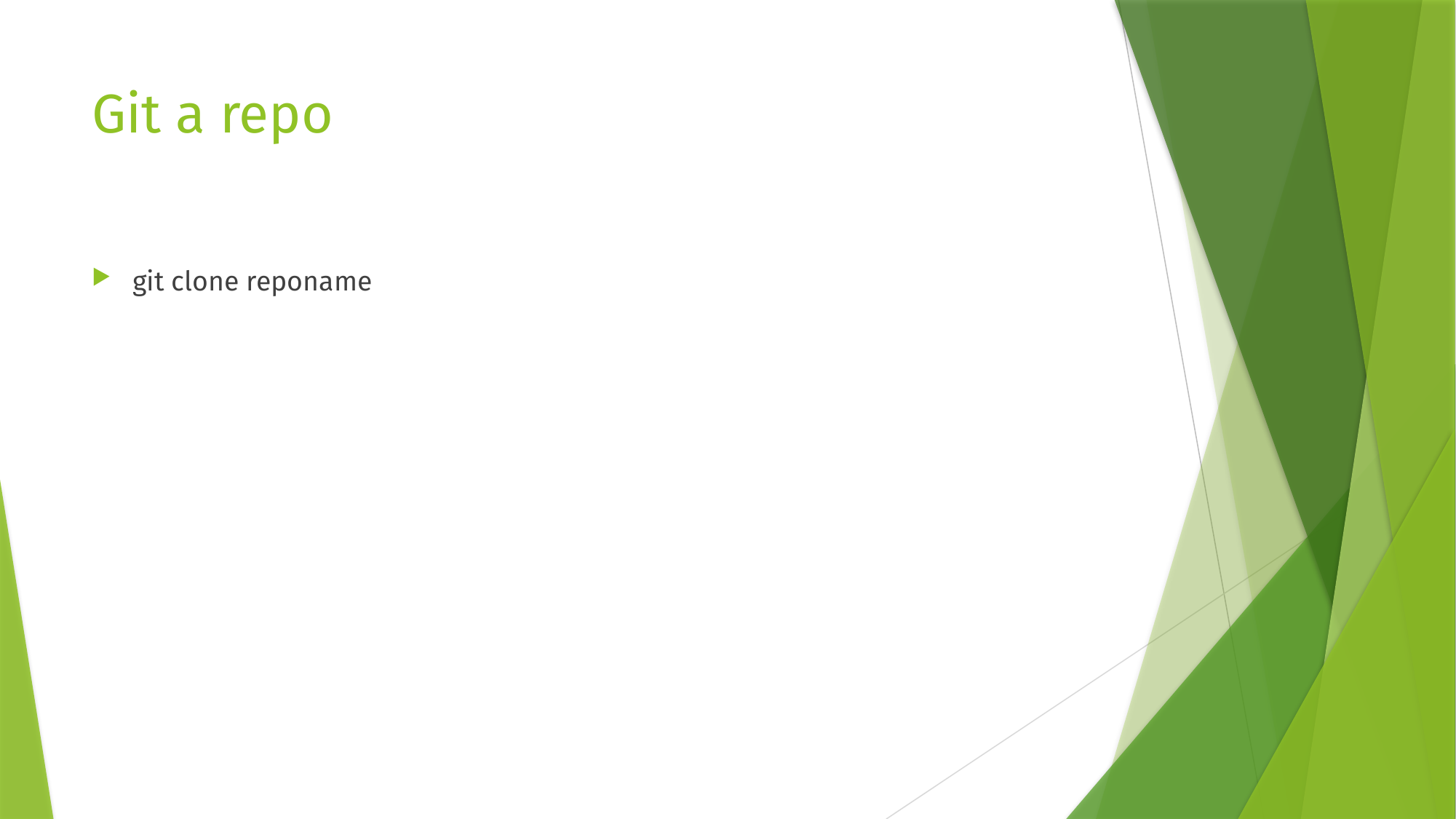

# Git a repo
git clone reponame